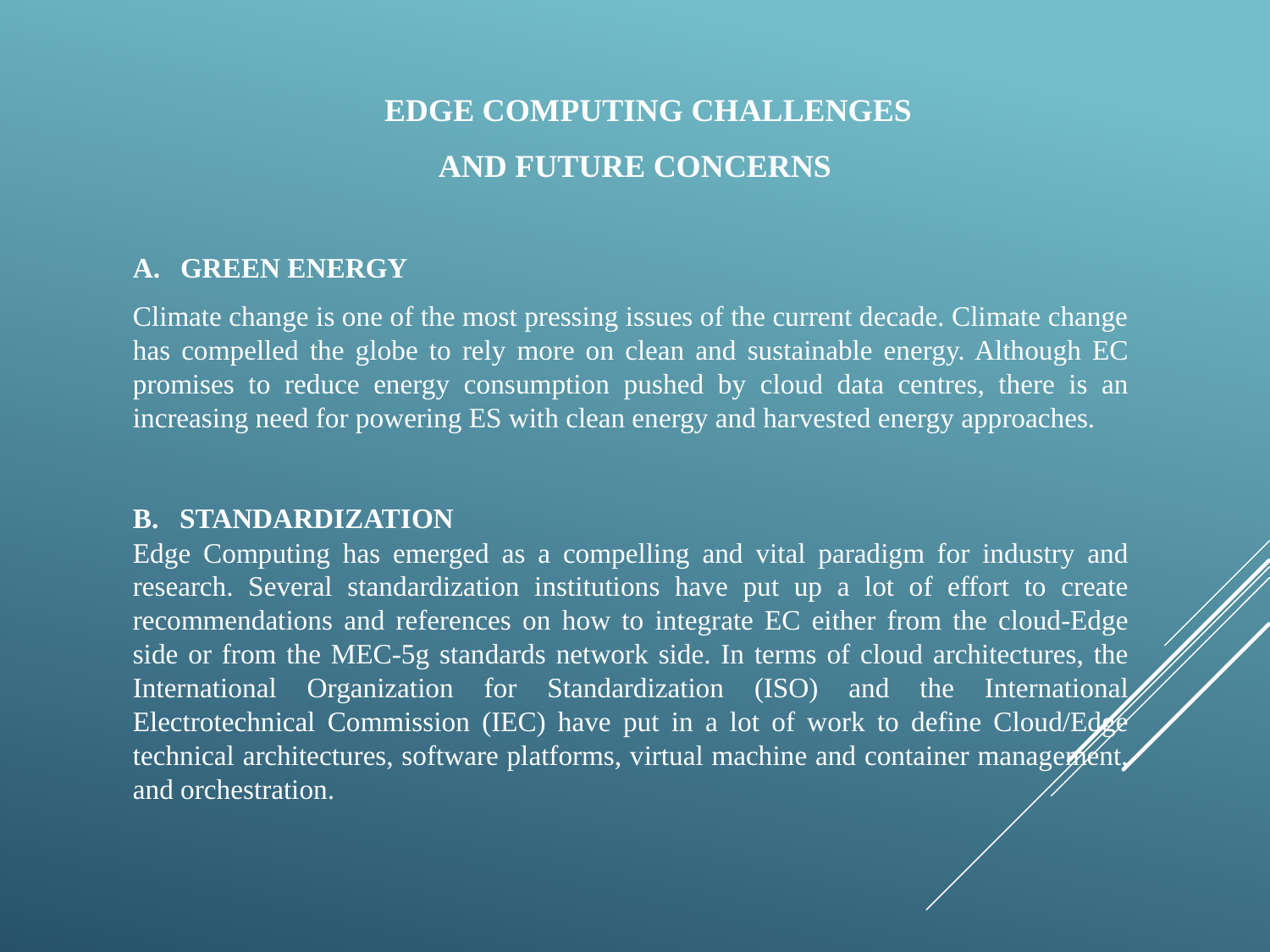

EDGE COMPUTING CHALLENGES
                                      AND FUTURE CONCERNS

GREEN ENERGY
Climate change is one of the most pressing issues of the current decade. Climate change has compelled the globe to rely more on clean and sustainable energy. Although EC promises to reduce energy consumption pushed by cloud data centres, there is an increasing need for powering ES with clean energy and harvested energy approaches.

B.   STANDARDIZATION
Edge Computing has emerged as a compelling and vital paradigm for industry and research. Several standardization institutions have put up a lot of effort to create recommendations and references on how to integrate EC either from the cloud-Edge side or from the MEC-5g standards network side. In terms of cloud architectures, the International Organization for Standardization (ISO) and the International Electrotechnical Commission (IEC) have put in a lot of work to define Cloud/Edge technical architectures, software platforms, virtual machine and container management, and orchestration.